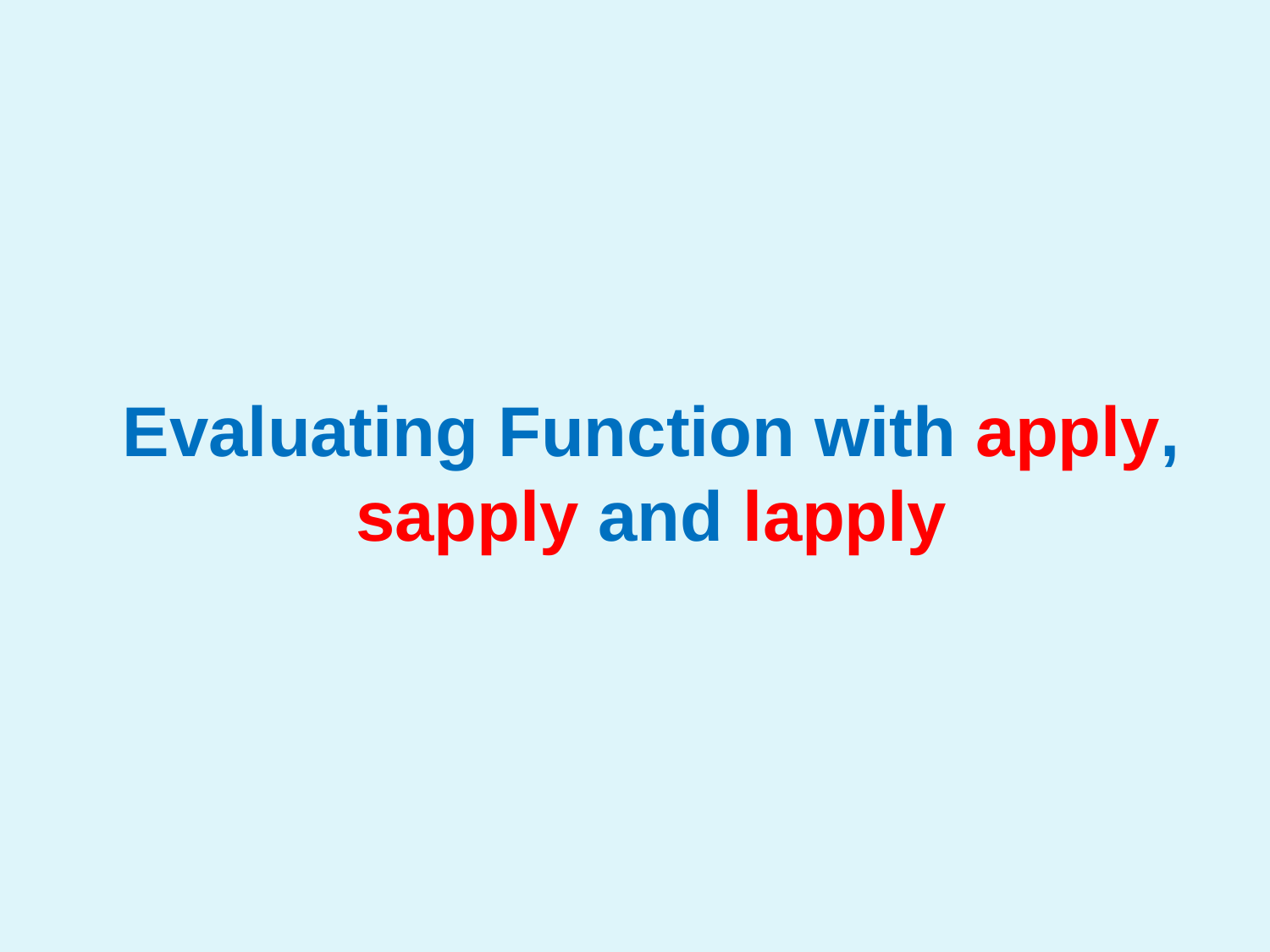

# Evaluating Function with apply, sapply and lapply